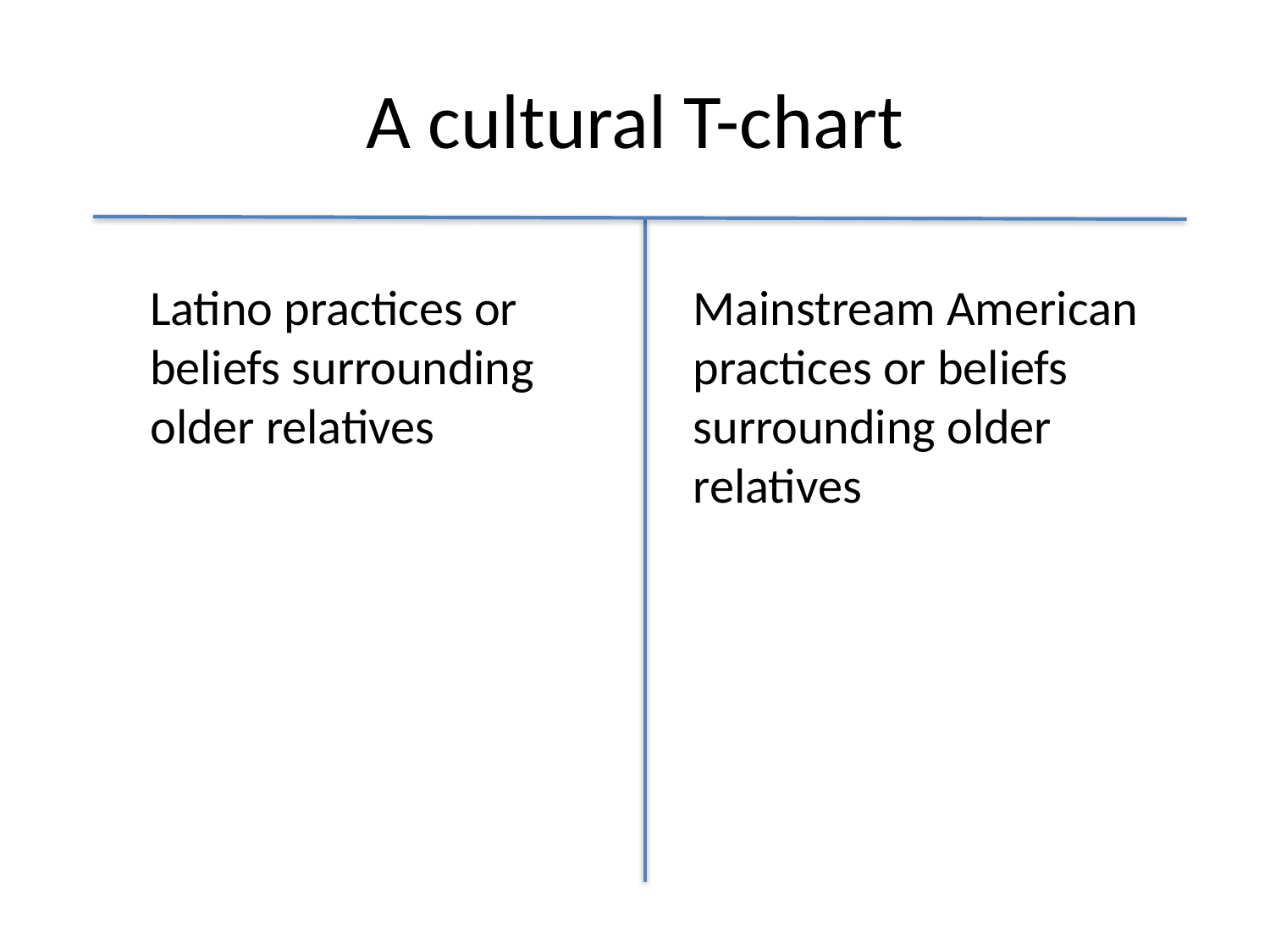

# A cultural T-chart
Latino practices or beliefs surrounding older relatives
Mainstream American practices or beliefs surrounding older relatives